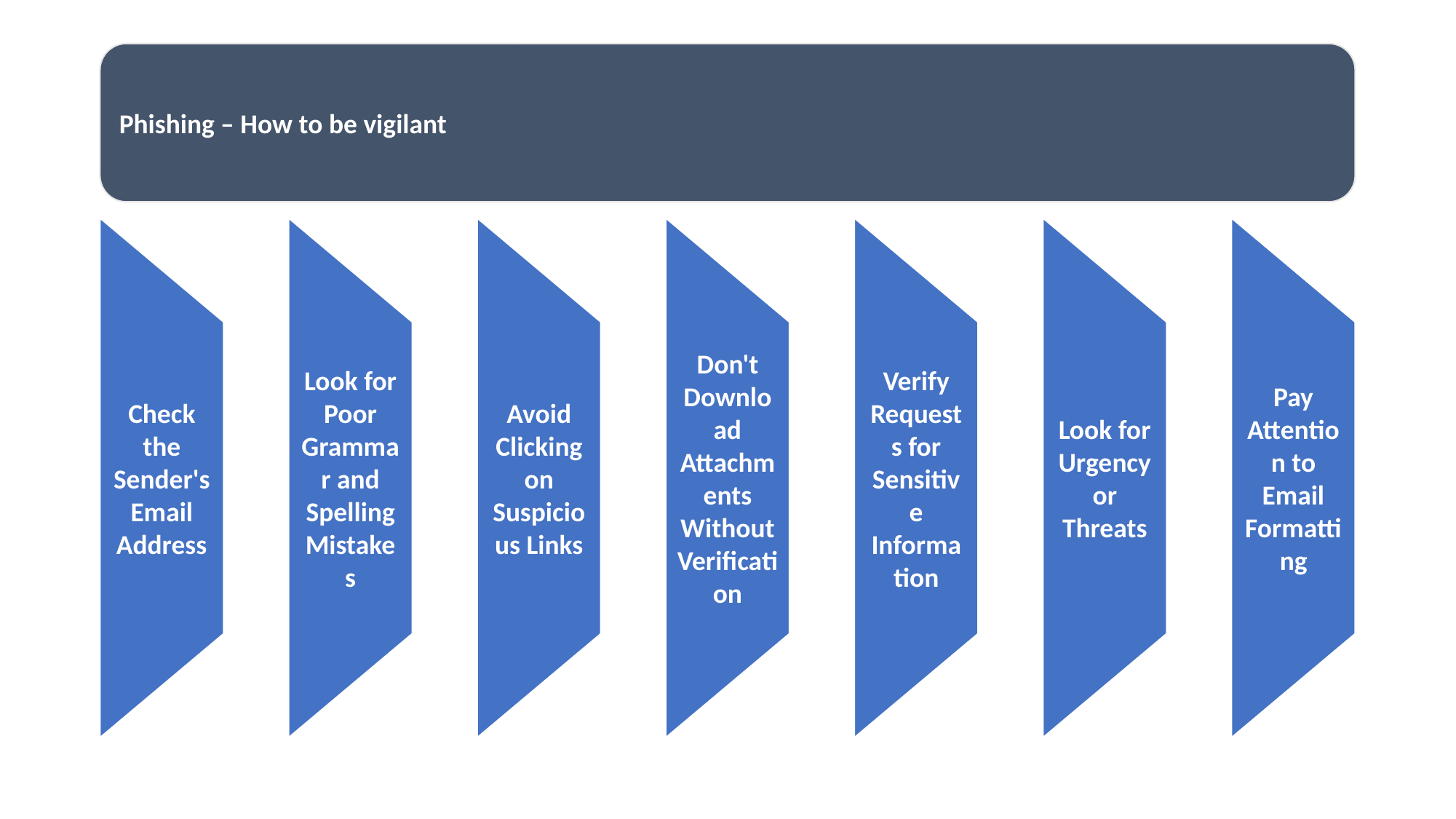

Phishing – How to be vigilant
Check the Sender's Email Address
Look for Poor Grammar and Spelling Mistakes
Avoid Clicking on Suspicious Links
Don't Download Attachments Without Verification
Verify Requests for Sensitive Information
Look for Urgency or Threats
Pay Attention to Email Formatting